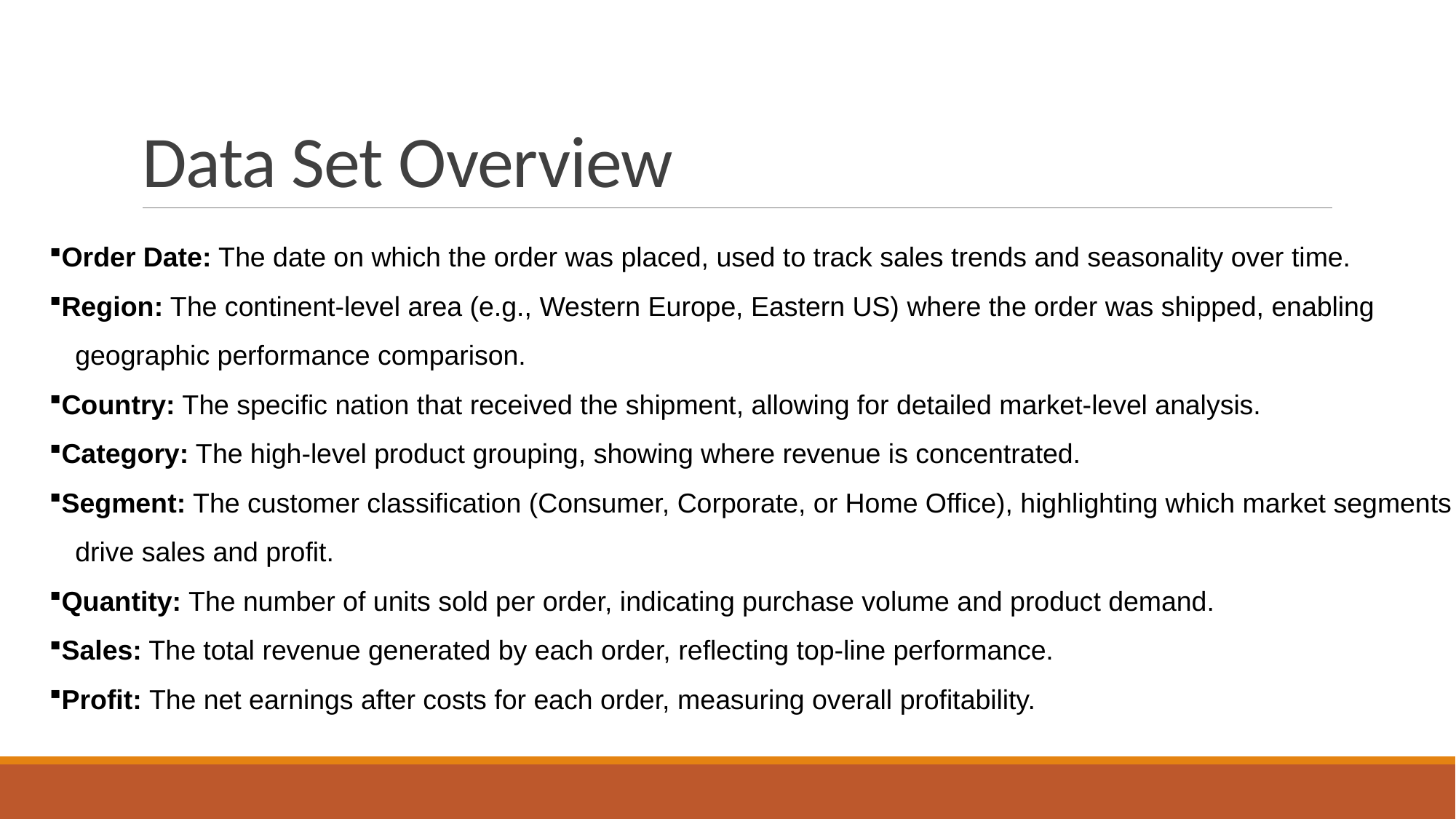

# Data Set Overview
Order Date: The date on which the order was placed, used to track sales trends and seasonality over time.
Region: The continent-level area (e.g., Western Europe, Eastern US) where the order was shipped, enabling
  geographic performance comparison.
Country: The specific nation that received the shipment, allowing for detailed market-level analysis.
Category: The high-level product grouping, showing where revenue is concentrated.
Segment: The customer classification (Consumer, Corporate, or Home Office), highlighting which market segments
  drive sales and profit.
Quantity: The number of units sold per order, indicating purchase volume and product demand.
Sales: The total revenue generated by each order, reflecting top-line performance.
Profit: The net earnings after costs for each order, measuring overall profitability.